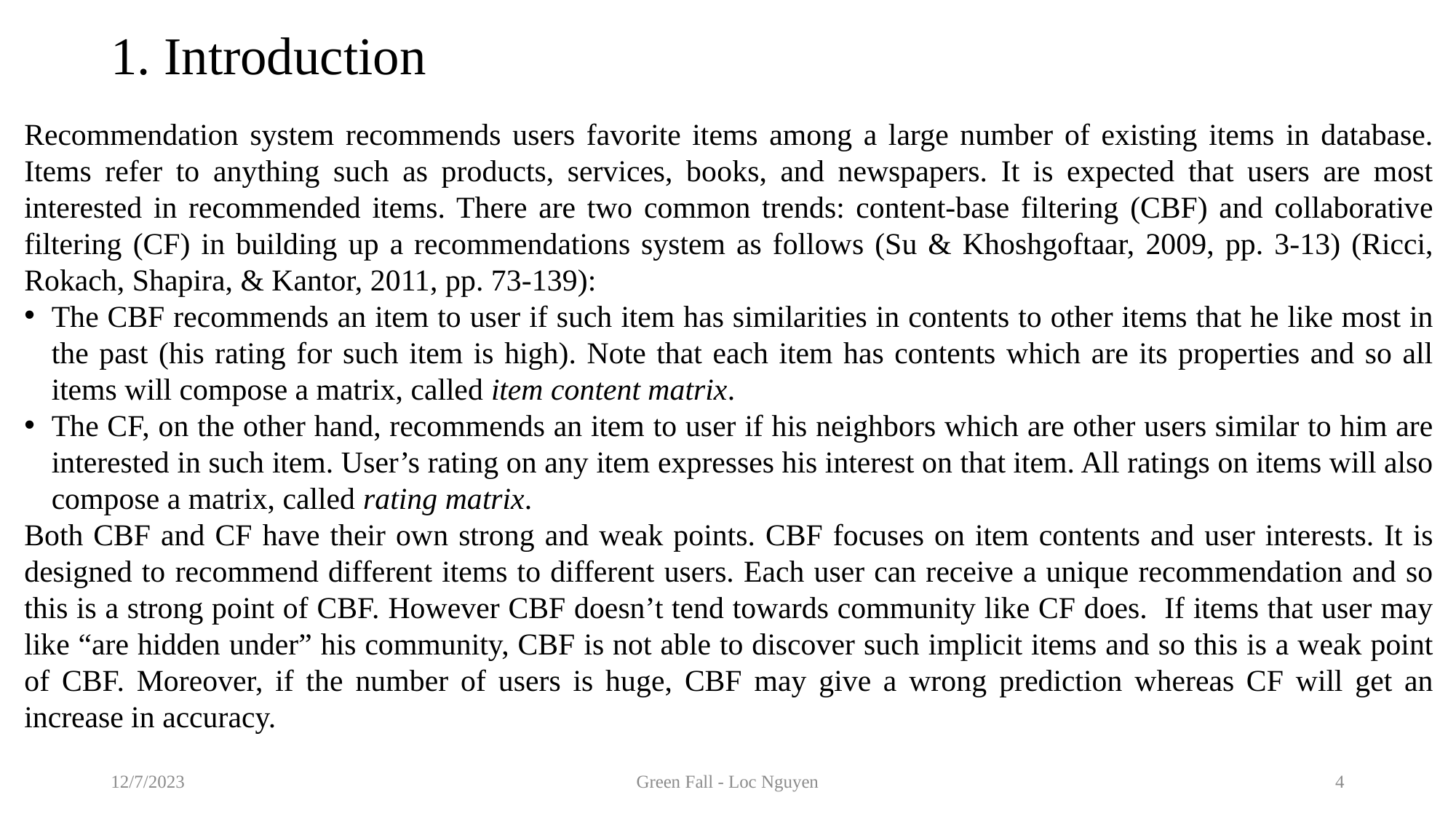

# 1. Introduction
Recommendation system recommends users favorite items among a large number of existing items in database. Items refer to anything such as products, services, books, and newspapers. It is expected that users are most interested in recommended items. There are two common trends: content-base filtering (CBF) and collaborative filtering (CF) in building up a recommendations system as follows (Su & Khoshgoftaar, 2009, pp. 3-13) (Ricci, Rokach, Shapira, & Kantor, 2011, pp. 73-139):
The CBF recommends an item to user if such item has similarities in contents to other items that he like most in the past (his rating for such item is high). Note that each item has contents which are its properties and so all items will compose a matrix, called item content matrix.
The CF, on the other hand, recommends an item to user if his neighbors which are other users similar to him are interested in such item. User’s rating on any item expresses his interest on that item. All ratings on items will also compose a matrix, called rating matrix.
Both CBF and CF have their own strong and weak points. CBF focuses on item contents and user interests. It is designed to recommend different items to different users. Each user can receive a unique recommendation and so this is a strong point of CBF. However CBF doesn’t tend towards community like CF does.  If items that user may like “are hidden under” his community, CBF is not able to discover such implicit items and so this is a weak point of CBF. Moreover, if the number of users is huge, CBF may give a wrong prediction whereas CF will get an increase in accuracy.
12/7/2023
Green Fall - Loc Nguyen
4